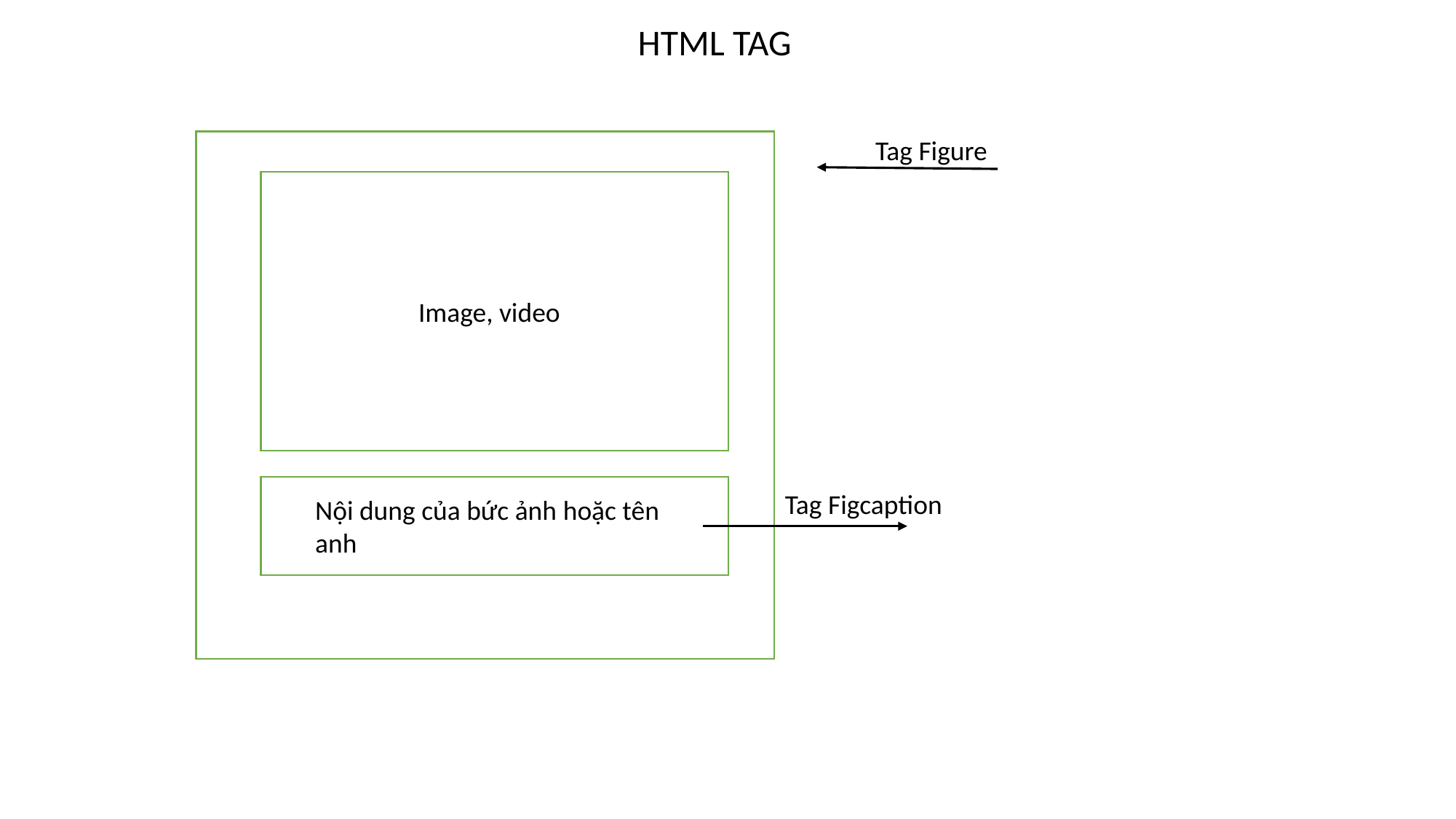

HTML TAG
Tag Figure

Image, video

Tag Figcaption
Nội dung của bức ảnh hoặc tên anh